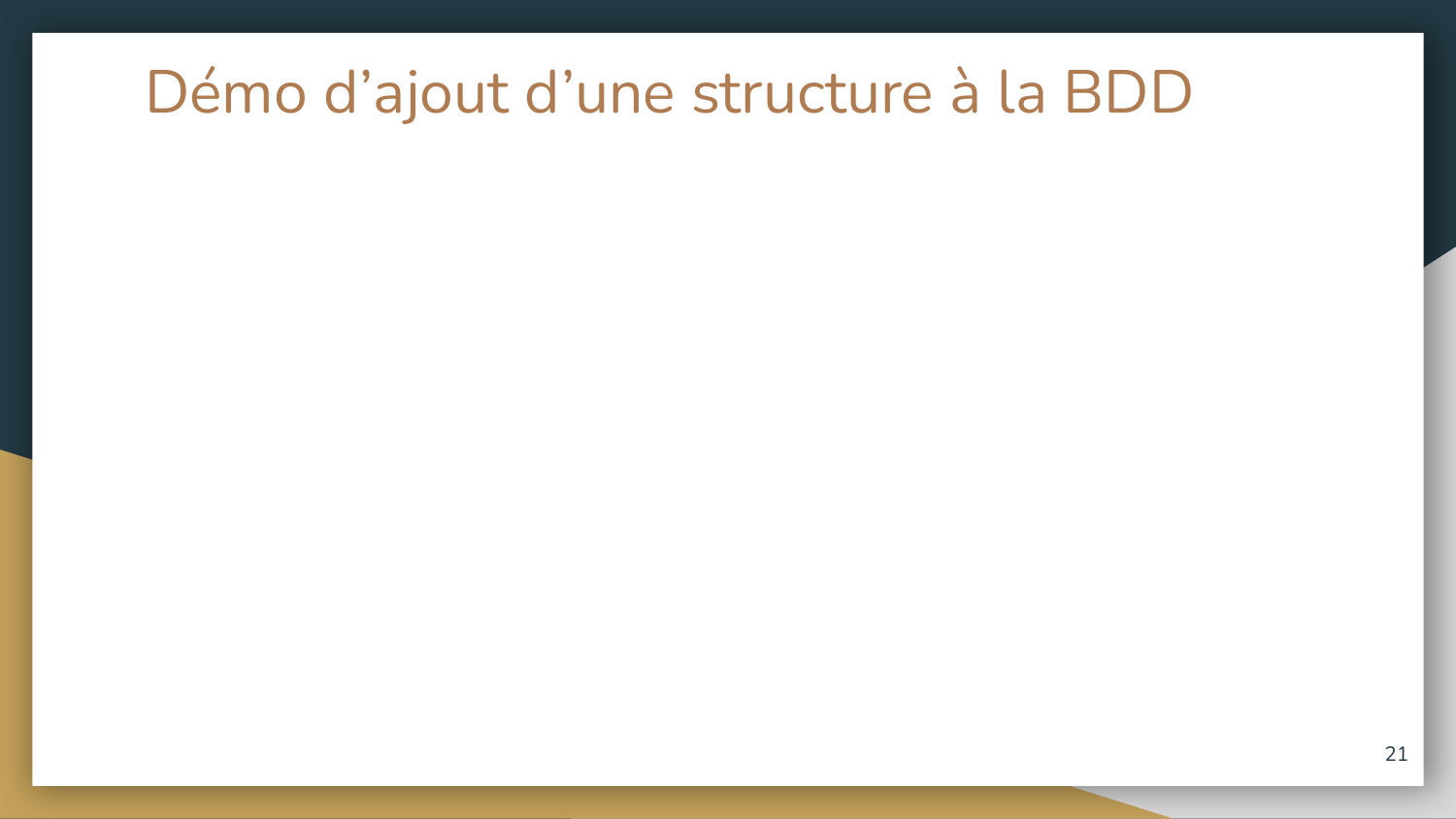

# Démo d’ajout d’une structure à la BDD

21